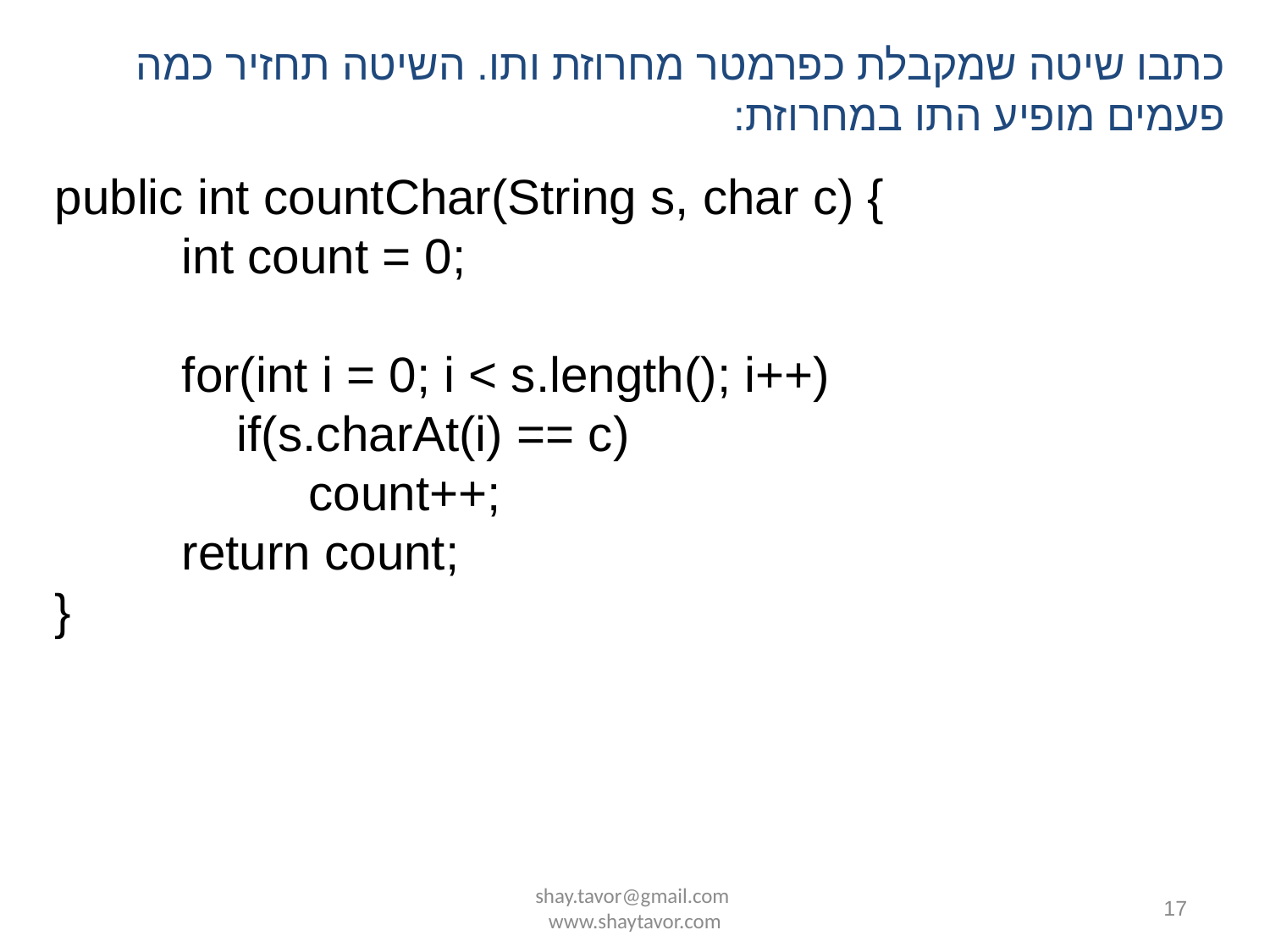

כתבו שיטה שמקבלת כפרמטר מחרוזת ותו. השיטה תחזיר כמה פעמים מופיע התו במחרוזת:
public int countChar(String s, char c) {
	int count = 0;

	for(int i = 0; i < s.length(); i++)
	    if(s.charAt(i) == c)
		count++;
	return count;
}
shay.tavor@gmail.com  www.shaytavor.com
17